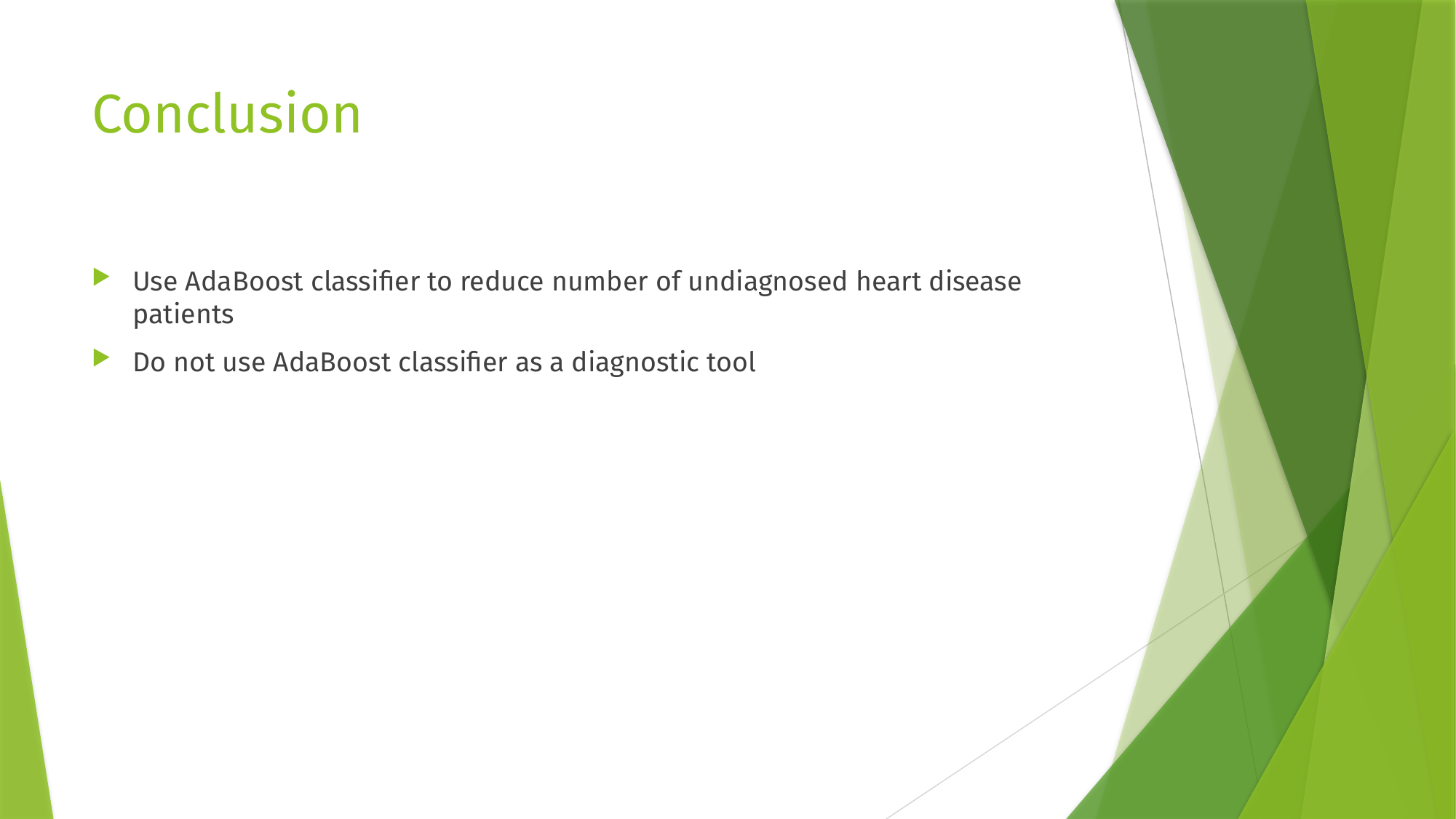

# Conclusion
Use AdaBoost classifier to reduce number of undiagnosed heart disease patients
Do not use AdaBoost classifier as a diagnostic tool